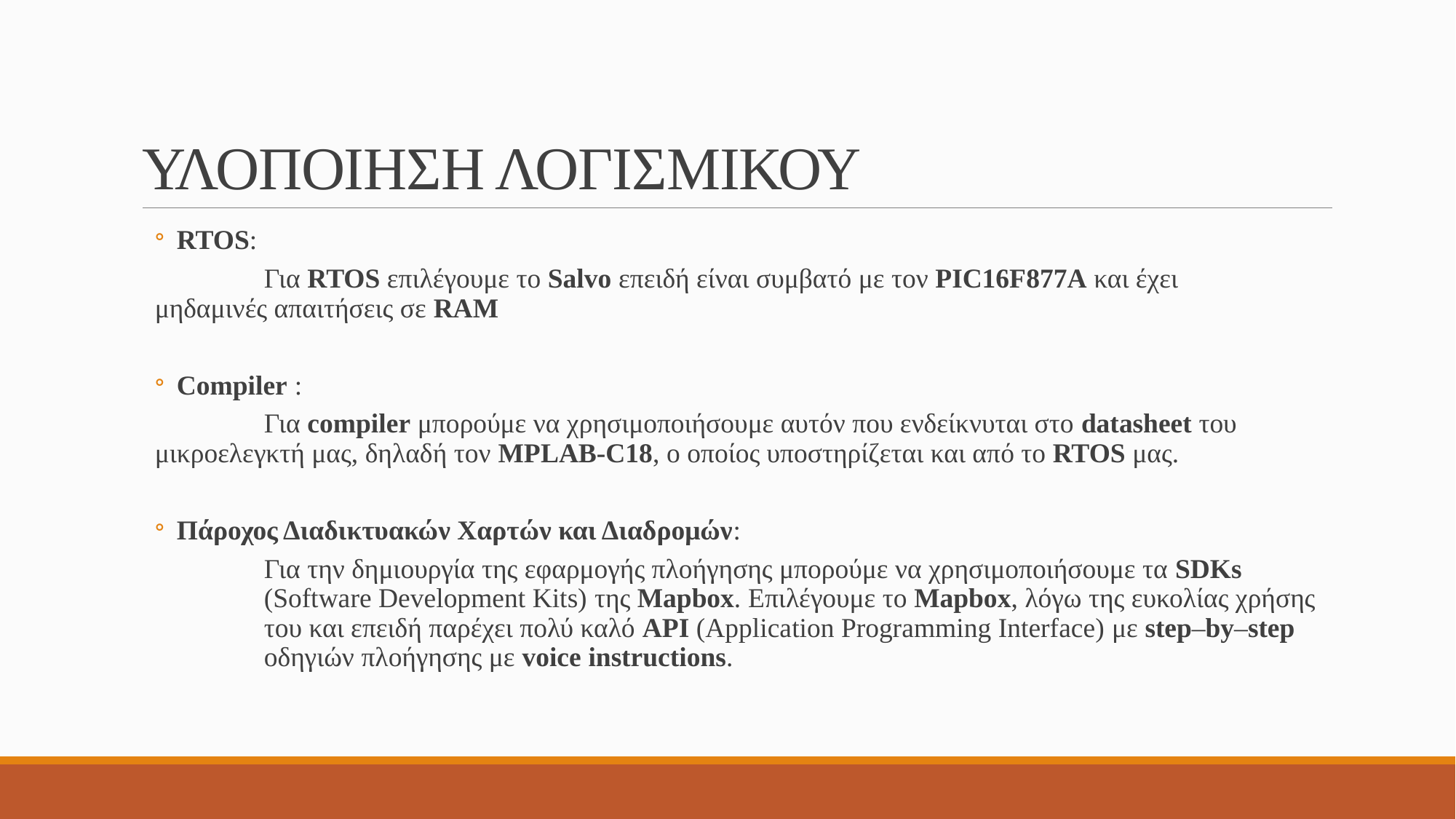

# ΥΛΟΠΟΙΗΣΗ ΛΟΓΙΣΜΙΚΟΥ
RTOS:
	Για RTOS επιλέγουμε το Salvo επειδή είναι συμβατό με τον PIC16F877A και έχει 	μηδαμινές απαιτήσεις σε RAM

Compiler :
	Για compiler μπορούμε να χρησιμοποιήσουμε αυτόν που ενδείκνυται στο datasheet του 	μικροελεγκτή μας, δηλαδή τον MPLAB-C18, ο οποίος υποστηρίζεται και από το RTOS μας.

Πάροχος Διαδικτυακών Χαρτών και Διαδρομών:
	Για την δημιουργία της εφαρμογής πλοήγησης μπορούμε να χρησιμοποιήσουμε τα SDKs 	(Software Development Kits) της Mapbox. Επιλέγουμε το Mapbox, λόγω της ευκολίας χρήσης 	του και επειδή παρέχει πολύ καλό API (Application Programming Interface) με step–by–step 	οδηγιών πλοήγησης με voice instructions.